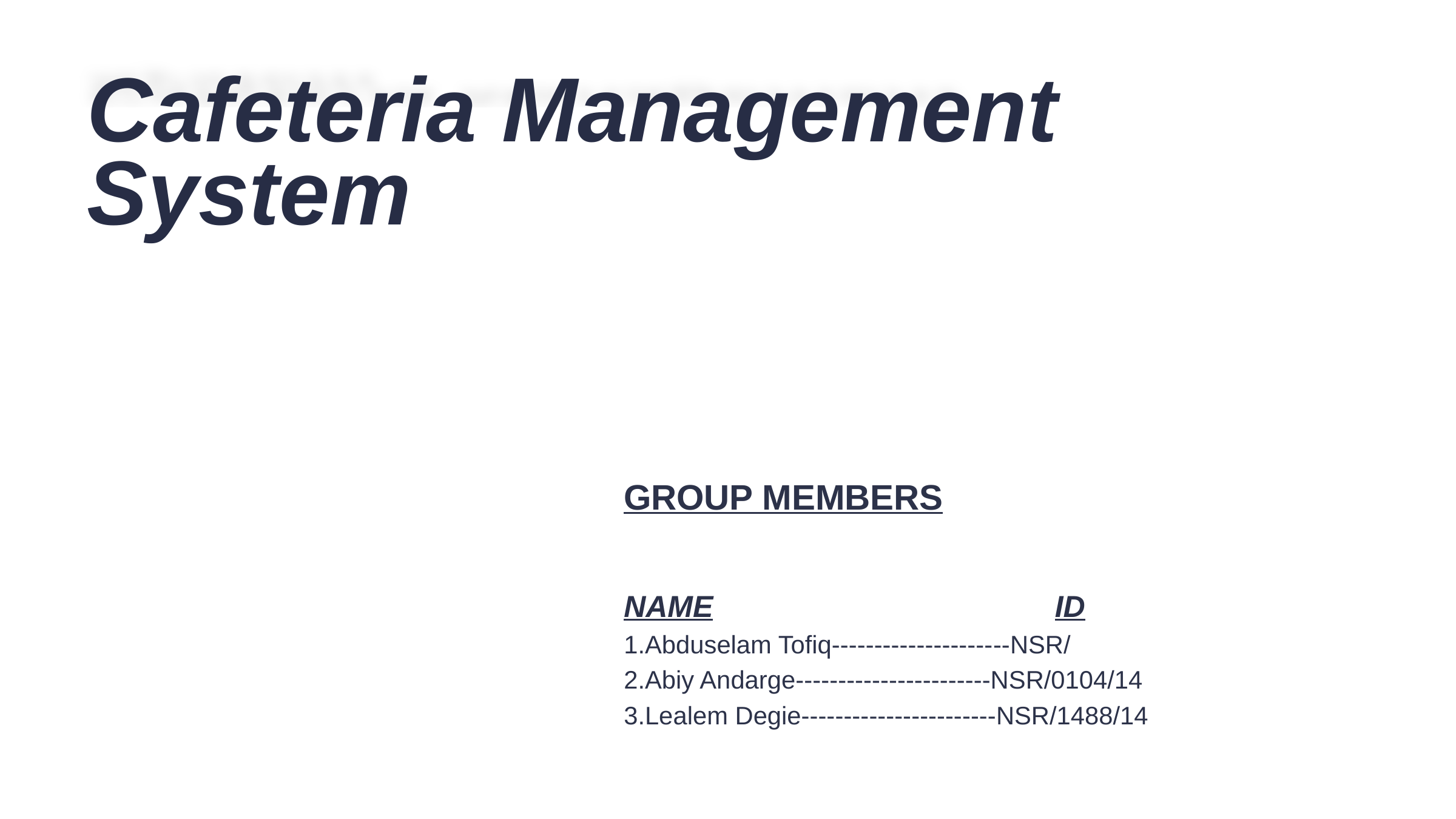

Cafeteria Management           System
GROUP MEMBERS

NAME                                                 ID
1.Abduselam Tofiq---------------------NSR/
2.Abiy Andarge-----------------------NSR/0104/14
3.Lealem Degie-----------------------NSR/1488/14